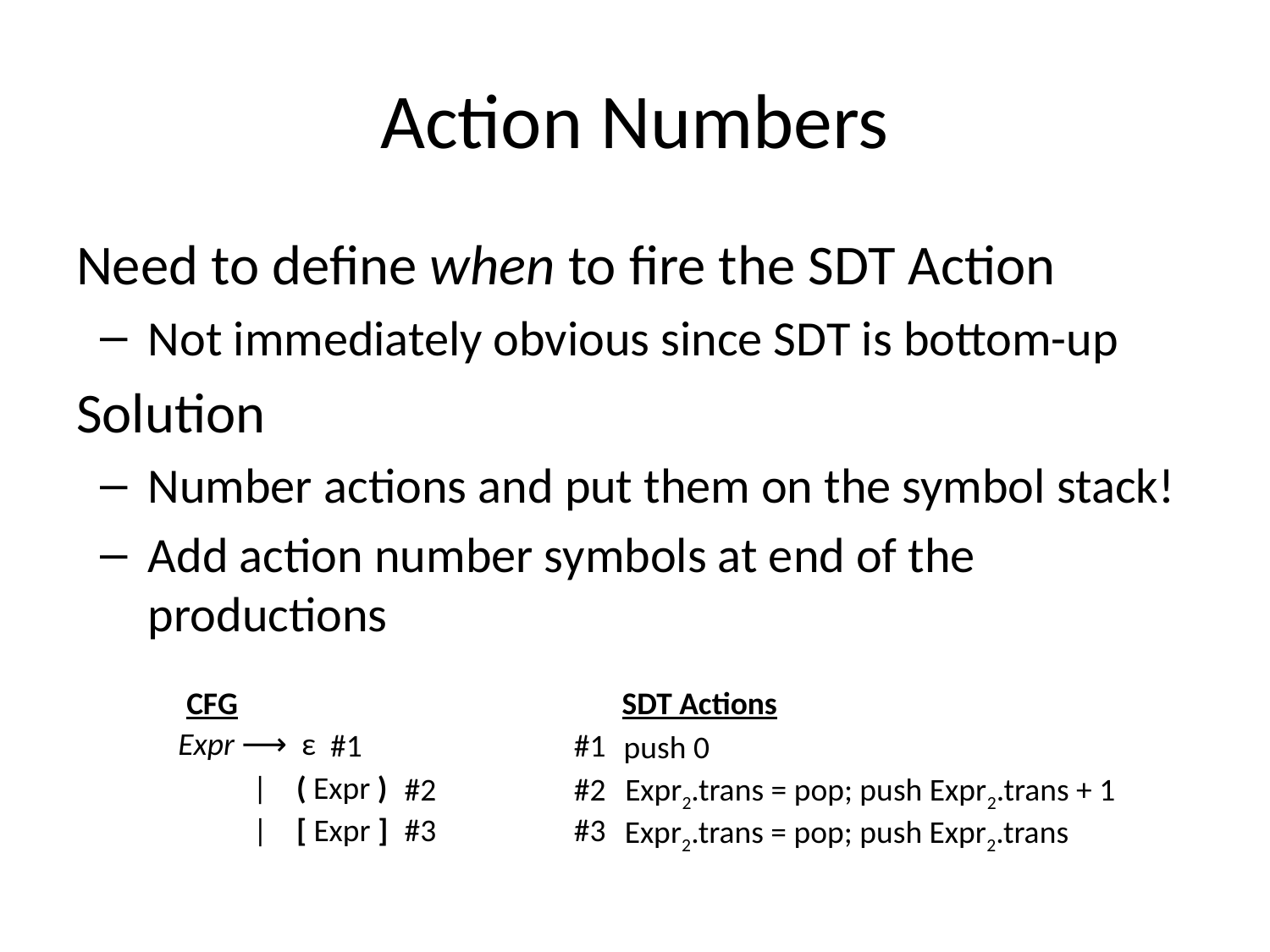

# Action Numbers
Need to define when to fire the SDT Action
Not immediately obvious since SDT is bottom-up
Solution
Number actions and put them on the symbol stack!
Add action number symbols at end of the productions
CFG
SDT Actions
Expr ⟶  ε
#1
#1
push 0
 |    ( Expr )
#2
#2
Expr2.trans = pop; push Expr2.trans + 1
 |    [ Expr ]
#3
#3
Expr2.trans = pop; push Expr2.trans